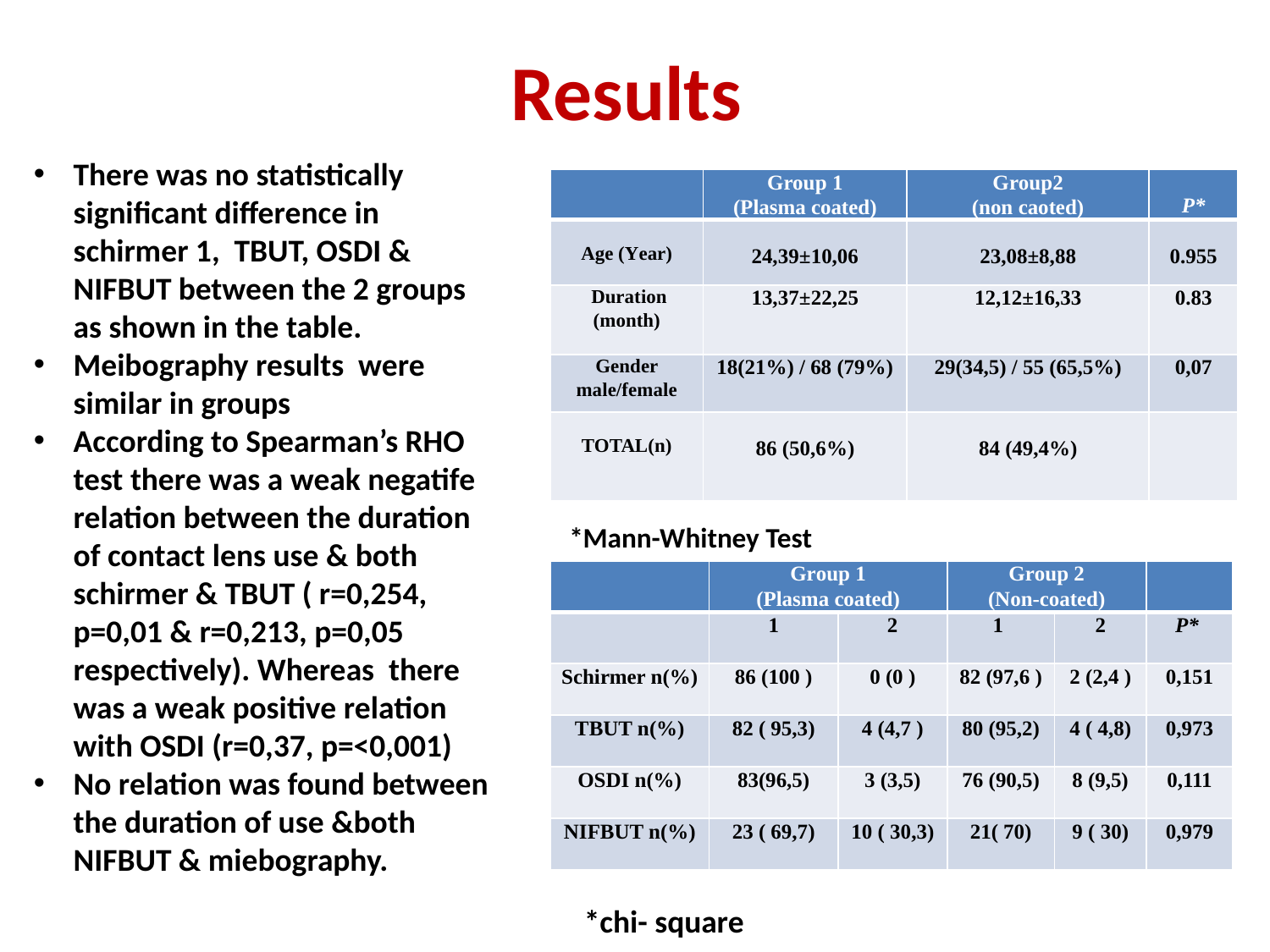

# Results
There was no statistically significant difference in schirmer 1,  TBUT, OSDI & NIFBUT between the 2 groups as shown in the table.
Meibography results  were similar in groups
According to Spearman’s RHO test there was a weak negatife relation between the duration of contact lens use & both schirmer & TBUT ( r=0,254, p=0,01 & r=0,213, p=0,05 respectively). Whereas  there was a weak positive relation  with OSDI (r=0,37, p=<0,001)
No relation was found between the duration of use &both NIFBUT & miebography.

|  | Group 1 (Plasma coated) | Group2 (non caoted) | P\* |
| --- | --- | --- | --- |
| Age (Year) | 24,39±10,06 | 23,08±8,88 | 0.955 |
| Duration (month) | 13,37±22,25 | 12,12±16,33 | 0.83 |
| Gender male/female | 18(21%) / 68 (79%) | 29(34,5) / 55 (65,5%) | 0,07 |
| TOTAL(n) | 86 (50,6%) | 84 (49,4%) |  |
 *Mann-Whitney Test
|  | Group 1 (Plasma coated) |  | Group 2 (Non-coated) |  |  |
| --- | --- | --- | --- | --- | --- |
|  | 1 | 2 | 1 | 2 | P\* |
| Schirmer n(%) | 86 (100 ) | 0 (0 ) | 82 (97,6 ) | 2 (2,4 ) | 0,151 |
| TBUT n(%) | 82 ( 95,3) | 4 (4,7 ) | 80 (95,2) | 4 ( 4,8) | 0,973 |
| OSDI n(%) | 83(96,5) | 3 (3,5) | 76 (90,5) | 8 (9,5) | 0,111 |
| NIFBUT n(%) | 23 ( 69,7) | 10 ( 30,3) | 21( 70) | 9 ( 30) | 0,979 |
*chi- square